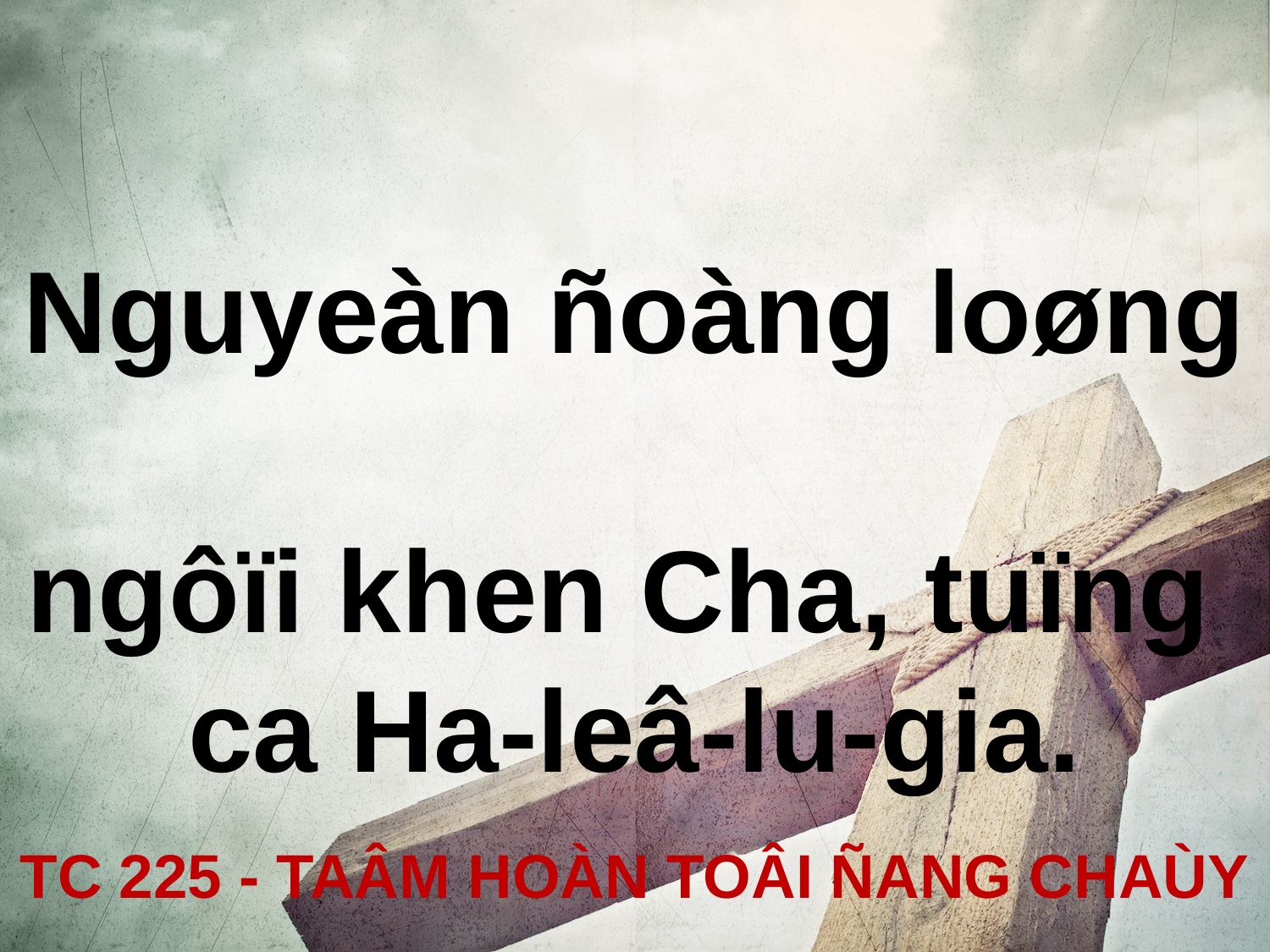

Nguyeàn ñoàng loøng
ngôïi khen Cha, tuïng
ca Ha-leâ-lu-gia.
TC 225 - TAÂM HOÀN TOÂI ÑANG CHAÙY